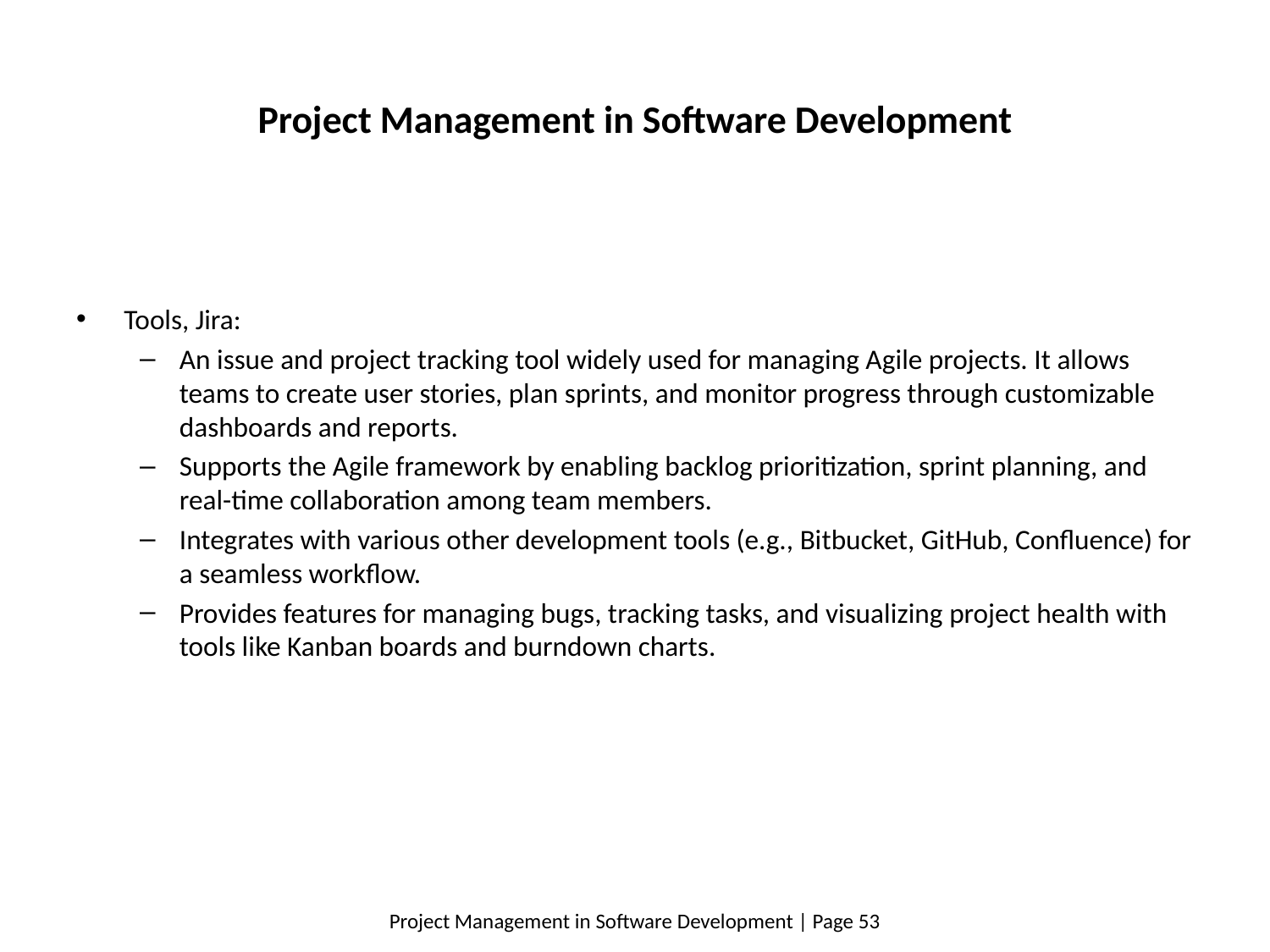

# Project Management in Software Development

Tools, Jira:
An issue and project tracking tool widely used for managing Agile projects. It allows teams to create user stories, plan sprints, and monitor progress through customizable dashboards and reports.
Supports the Agile framework by enabling backlog prioritization, sprint planning, and real-time collaboration among team members.
Integrates with various other development tools (e.g., Bitbucket, GitHub, Confluence) for a seamless workflow.
Provides features for managing bugs, tracking tasks, and visualizing project health with tools like Kanban boards and burndown charts.

Project Management in Software Development | Page 53